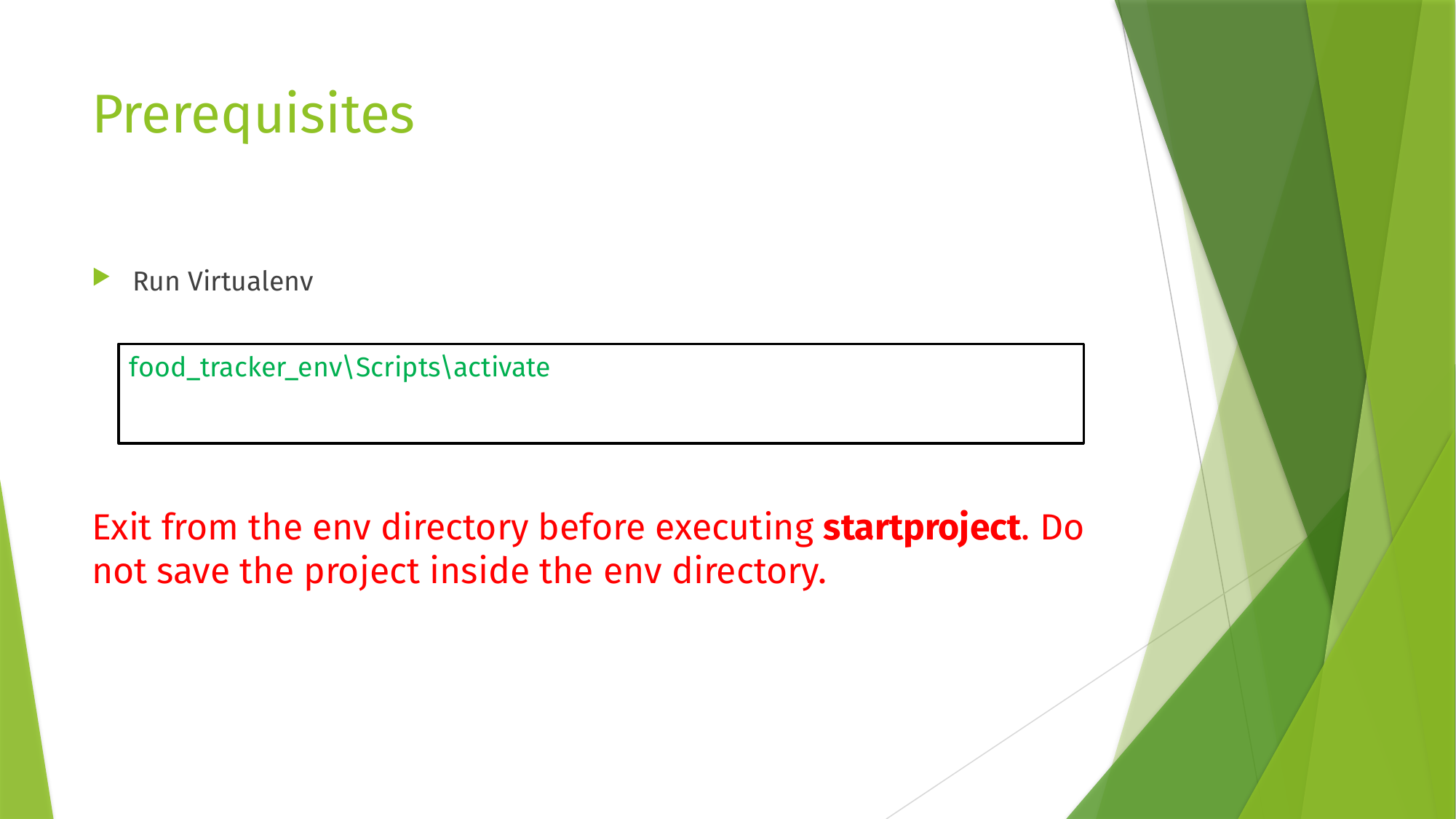

# Prerequisites
Run Virtualenv

Exit from the env directory before executing startproject. Do not save the project inside the env directory.
food_tracker_env\Scripts\activate